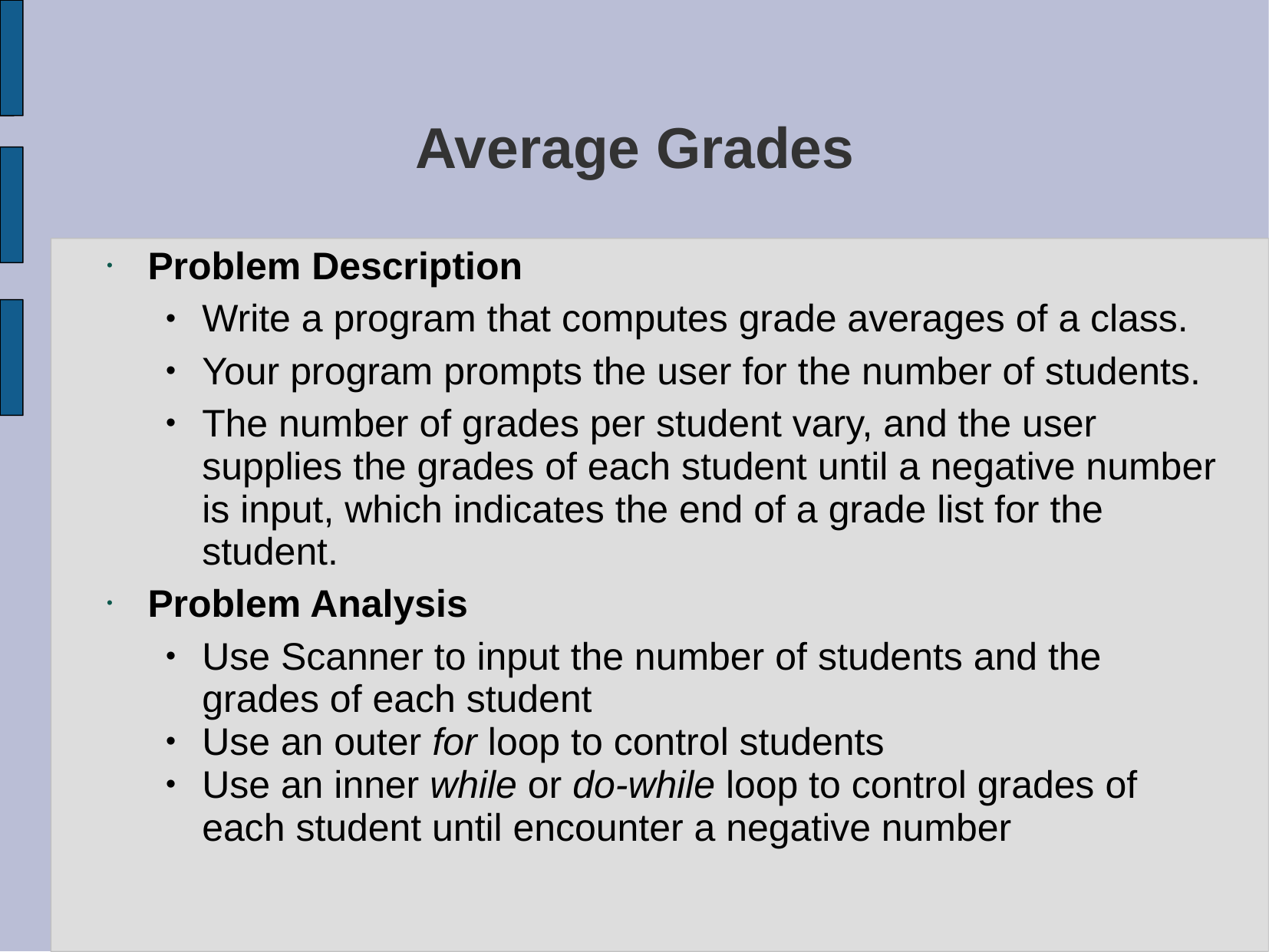

# Average Grades
Problem Description
Write a program that computes grade averages of a class.
Your program prompts the user for the number of students.
The number of grades per student vary, and the user supplies the grades of each student until a negative number is input, which indicates the end of a grade list for the student.
Problem Analysis
Use Scanner to input the number of students and the grades of each student
Use an outer for loop to control students
Use an inner while or do-while loop to control grades of each student until encounter a negative number